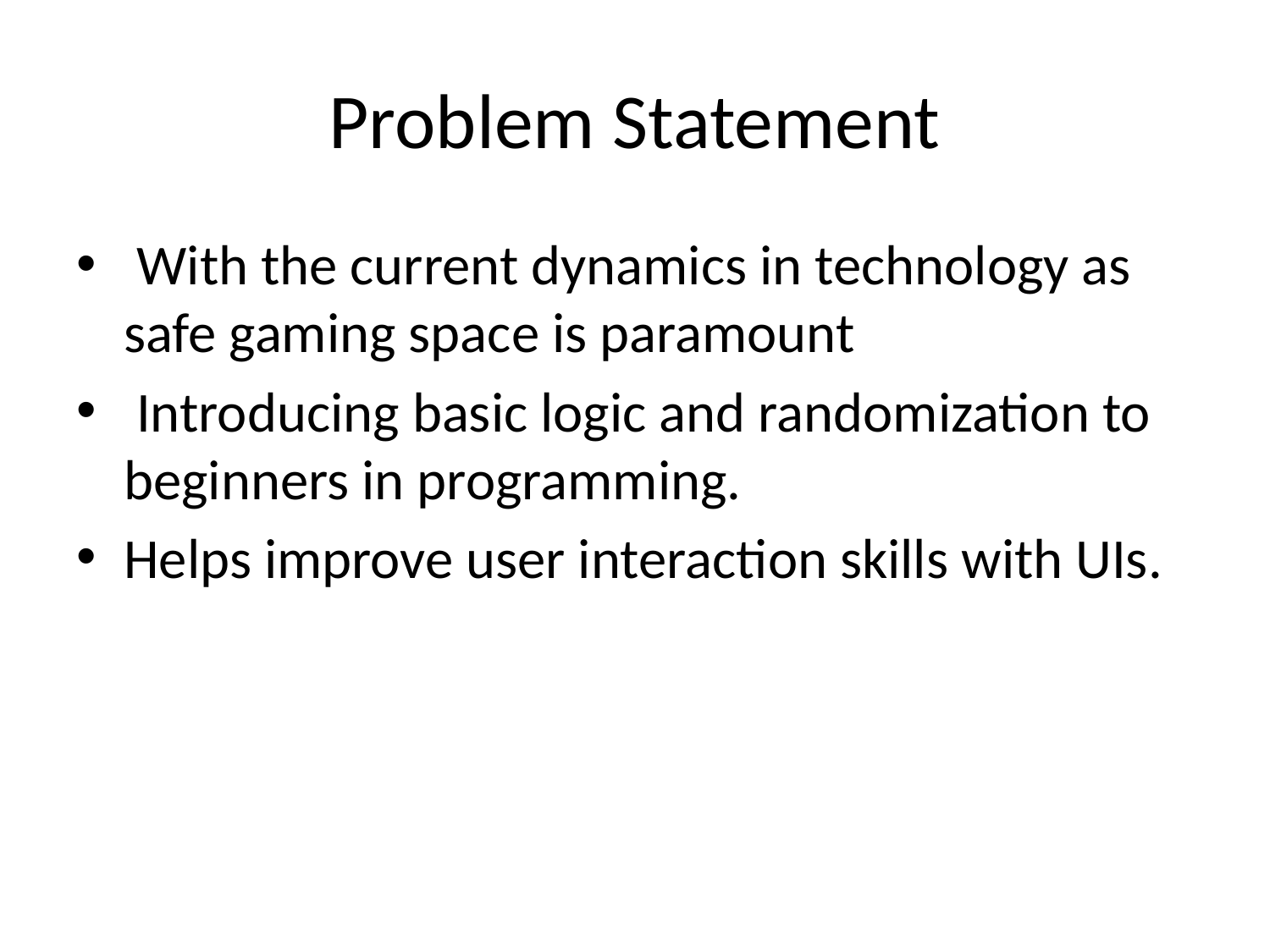

# Problem Statement
 With the current dynamics in technology as safe gaming space is paramount
 Introducing basic logic and randomization to beginners in programming.
Helps improve user interaction skills with UIs.